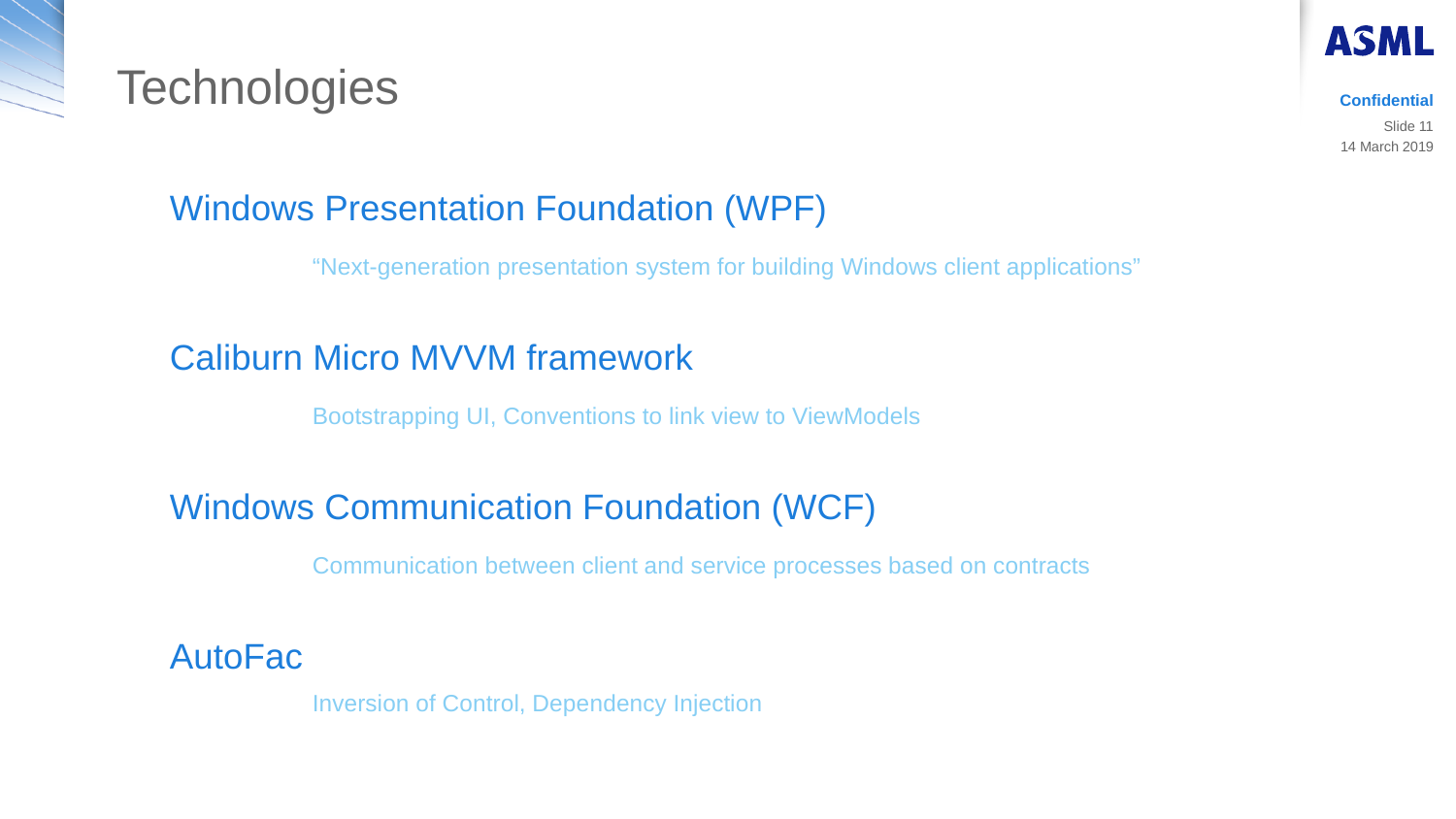

# Technologies
Confidential
Slide 11

Windows Presentation Foundation (WPF)
	“Next-generation presentation system for building Windows client applications”

Caliburn Micro MVVM framework
	Bootstrapping UI, Conventions to link view to ViewModels

Windows Communication Foundation (WCF)
	Communication between client and service processes based on contracts

AutoFac
	Inversion of Control, Dependency Injection
14 March 2019